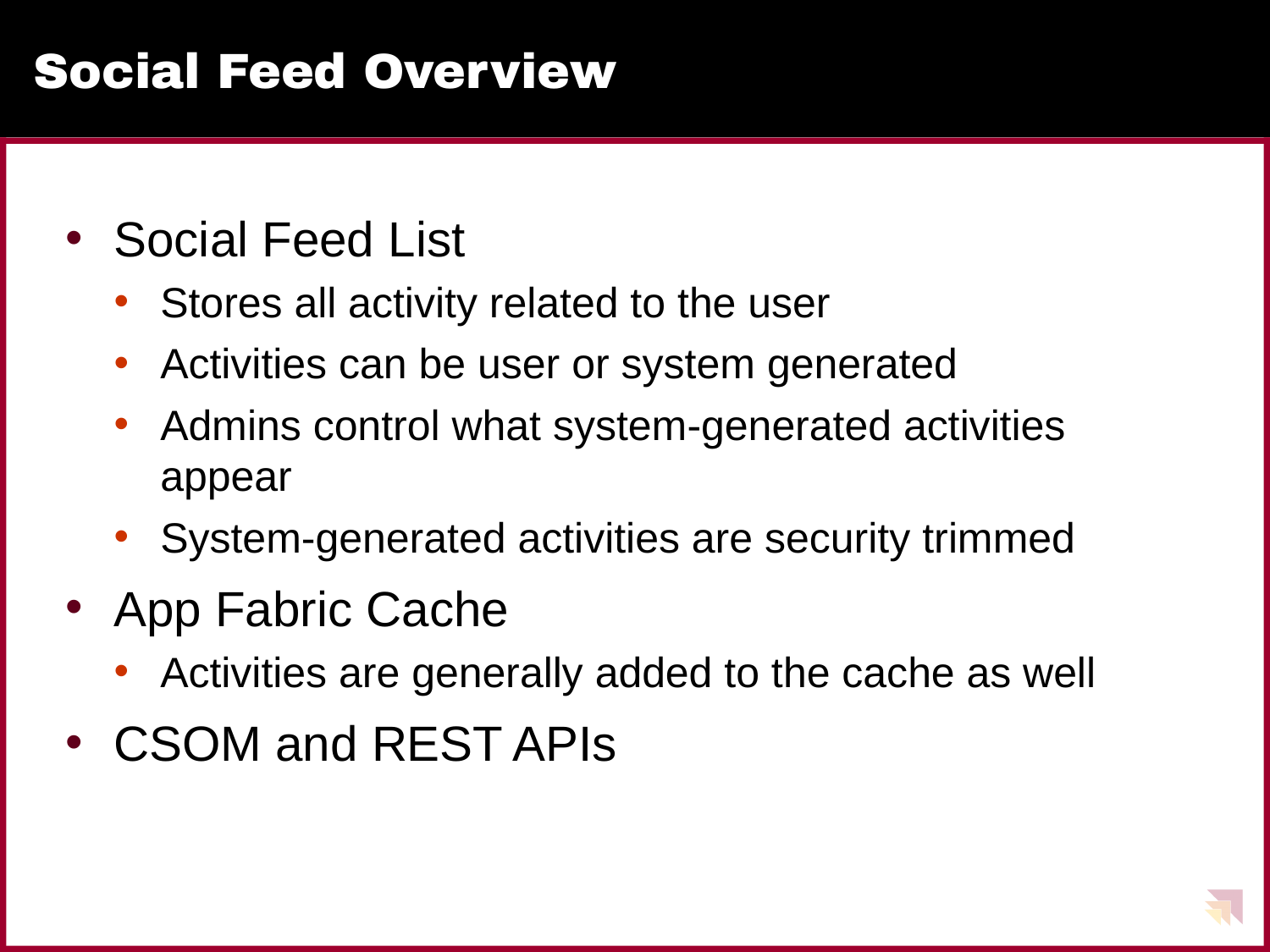

# Social Feed Overview
Social Feed List
Stores all activity related to the user
Activities can be user or system generated
Admins control what system-generated activities appear
System-generated activities are security trimmed
App Fabric Cache
Activities are generally added to the cache as well
CSOM and REST APIs